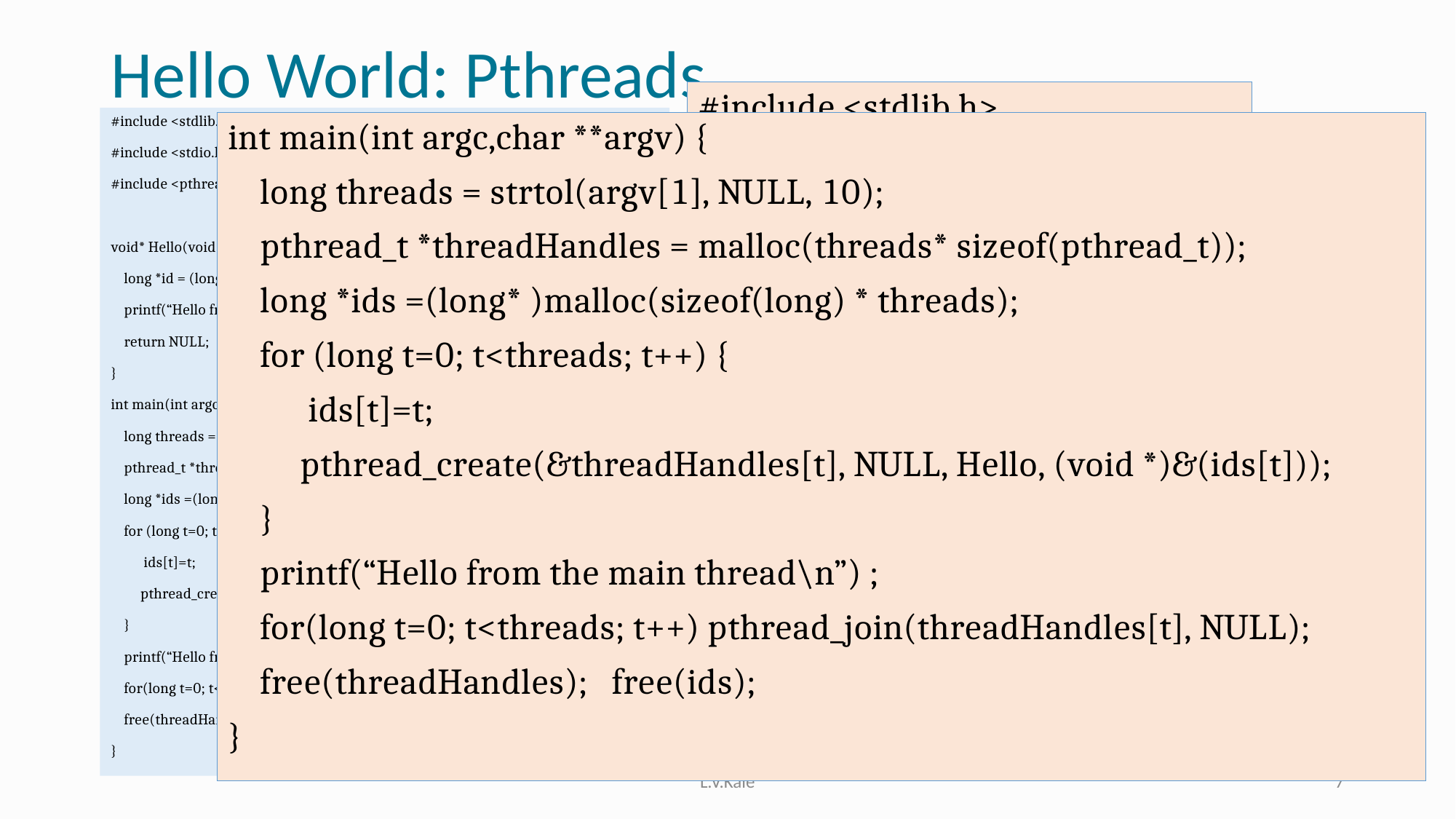

# Hello World: Pthreads
#include <stdlib.h>
#include <stdio.h>
#include <pthread.h>

#include <stdlib.h>
#include <stdio.h>
#include <pthread.h>

void* Hello(void* myRank) {
    long *id = (long* )(myRank);
    printf(“Hello from thread %ld\n”, *id);
    return NULL;
}
int main(int argc,char **argv) {
    long threads = strtol(argv[1], NULL, 10);
    pthread_t *threadHandles = malloc(threads* sizeof(pthread_t));
    long *ids =(long* )malloc(sizeof(long) * threads);
    for (long t=0; t<threads; t++) {
          ids[t]=t;
         pthread_create(&threadHandles[t], NULL, Hello, (void *)&(ids[t]));
    }
    printf(“Hello from the main thread\n”) ;
    for(long t=0; t<threads; t++) pthread_join(threadHandles[t], NULL);
    free(threadHandles);   free(ids);
}
int main(int argc,char **argv) {
    long threads = strtol(argv[1], NULL, 10);
    pthread_t *threadHandles = malloc(threads* sizeof(pthread_t));
    long *ids =(long* )malloc(sizeof(long) * threads);
    for (long t=0; t<threads; t++) {
          ids[t]=t;
         pthread_create(&threadHandles[t], NULL, Hello, (void *)&(ids[t]));
    }
    printf(“Hello from the main thread\n”) ;
    for(long t=0; t<threads; t++) pthread_join(threadHandles[t], NULL);
    free(threadHandles);   free(ids);
}
void* Hello(void* myRank) {
    long *id = (long* )(myRank);
    printf(“Hello from thread %ld\n”, *id);
    return NULL;
}
L.V.Kale
7